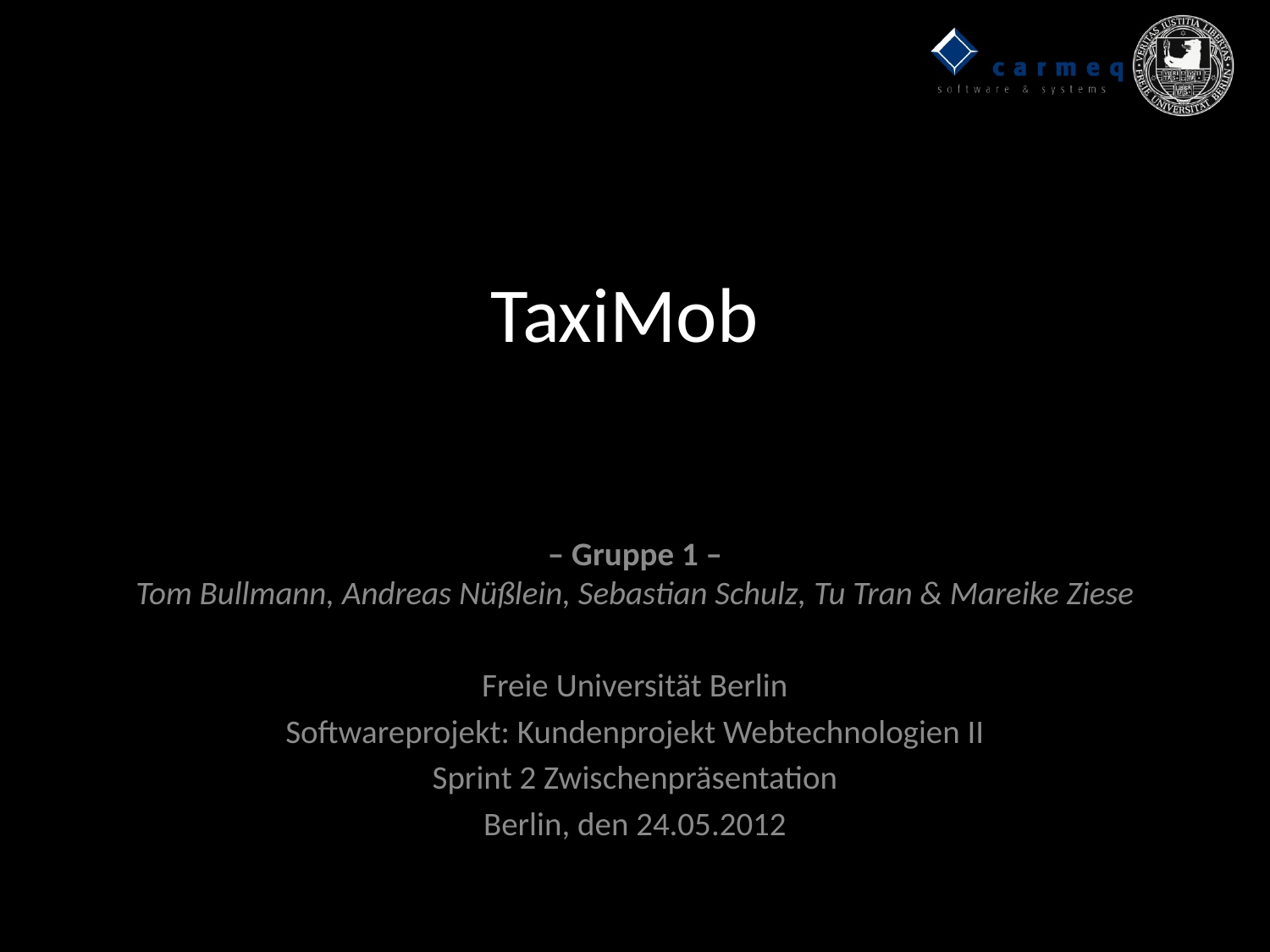

# TaxiMob
 – Gruppe 1 –
Tom Bullmann, Andreas Nüßlein, Sebastian Schulz, Tu Tran & Mareike Ziese

Freie Universität Berlin
Softwareprojekt: Kundenprojekt Webtechnologien II
Sprint 2 Zwischenpräsentation
Berlin, den 24.05.2012